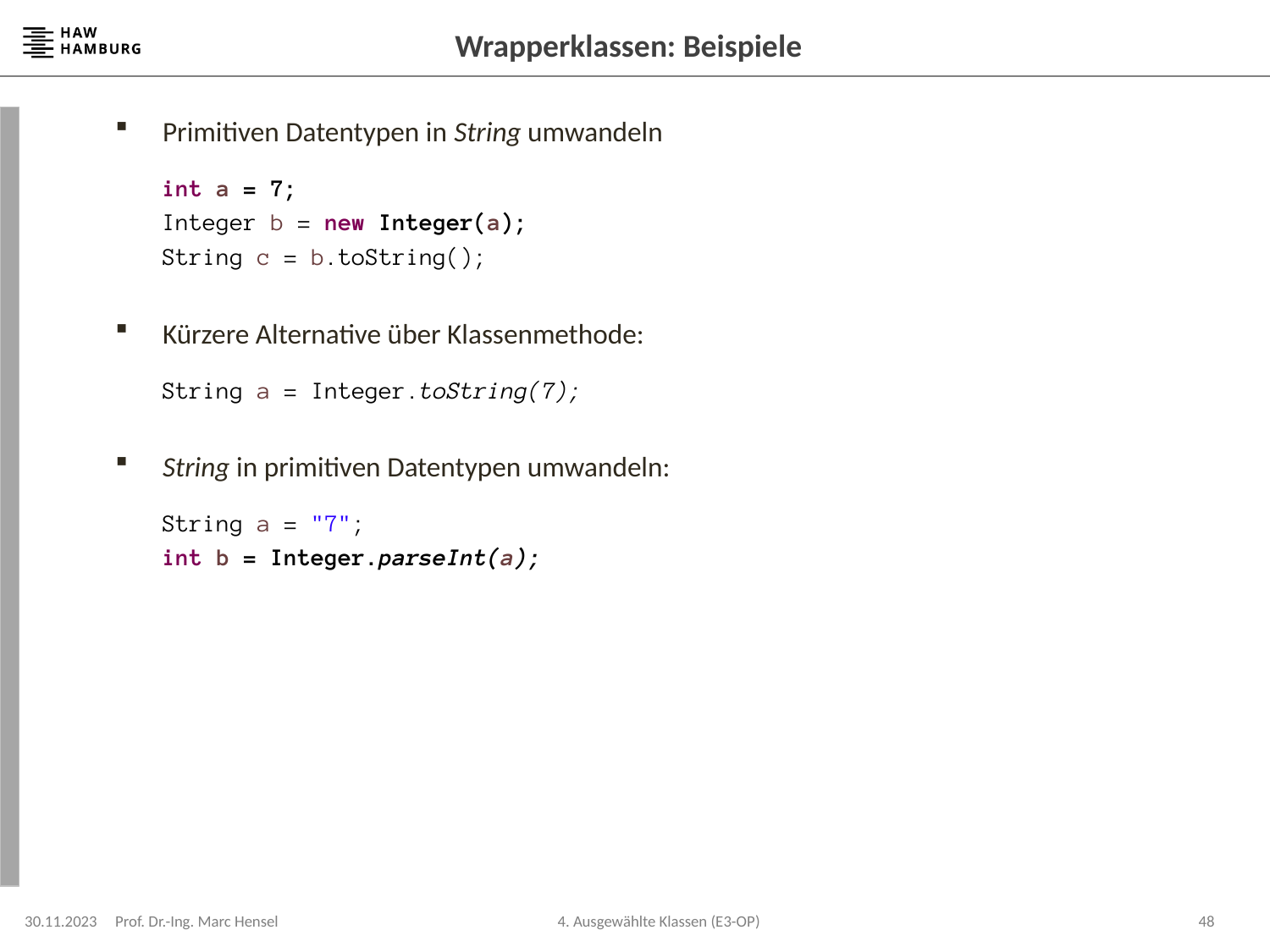

# Wrapperklassen: Beispiele
Primitiven Datentypen in String umwandeln

	int a = 7;
	Integer b = new Integer(a);
	String c = b.toString();

Kürzere Alternative über Klassenmethode:

	String a = Integer.toString(7);

String in primitiven Datentypen umwandeln:

	String a = "7";
	int b = Integer.parseInt(a);

30.11.2023
Prof. Dr.-Ing. Marc Hensel
48